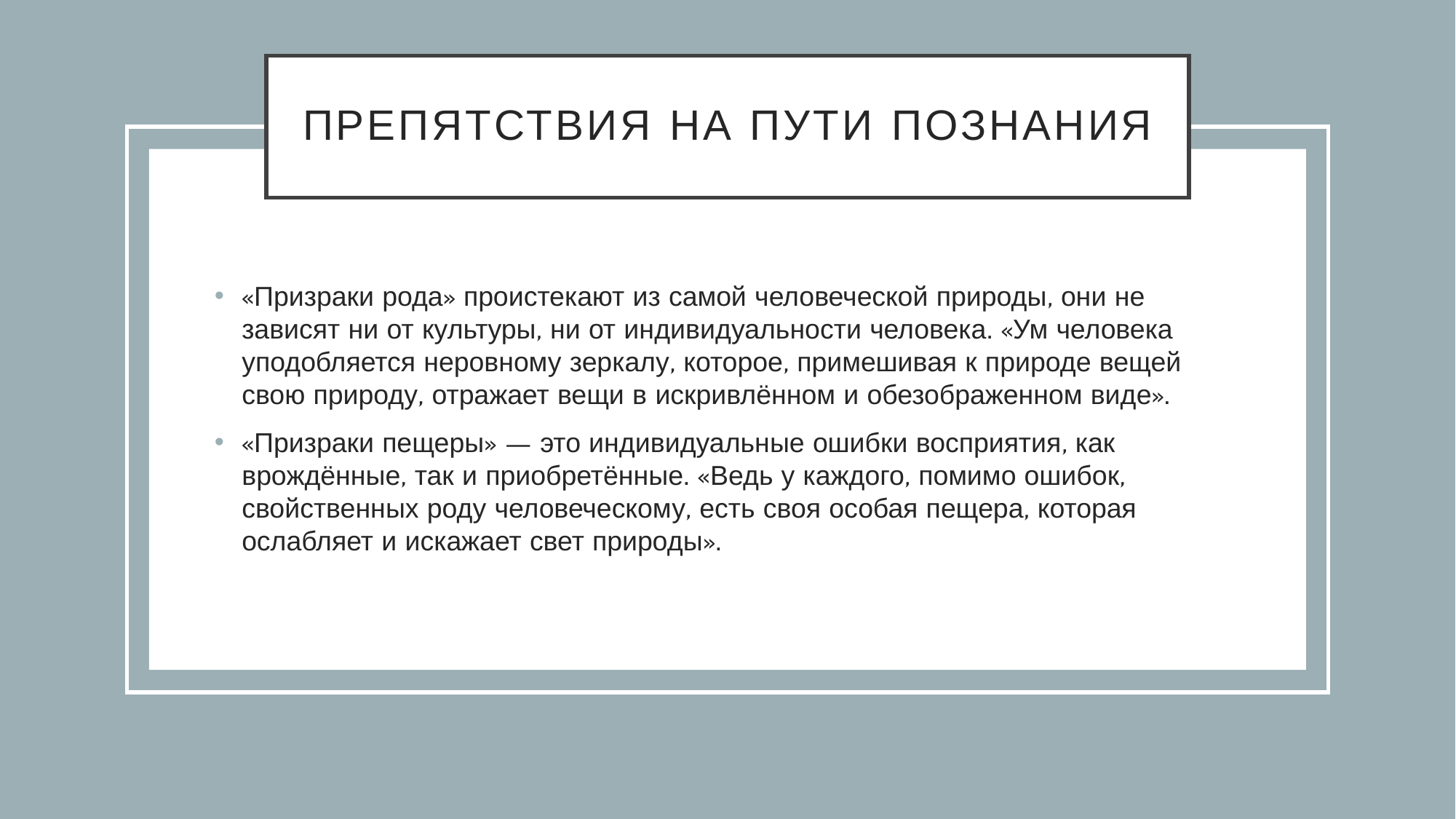

# Препятствия на пути познания

«Призраки рода» проистекают из самой человеческой природы, они не зависят ни от культуры, ни от индивидуальности человека. «Ум человека уподобляется неровному зеркалу, которое, примешивая к природе вещей свою природу, отражает вещи в искривлённом и обезображенном виде».
«Призраки пещеры» — это индивидуальные ошибки восприятия, как врождённые, так и приобретённые. «Ведь у каждого, помимо ошибок, свойственных роду человеческому, есть своя особая пещера, которая ослабляет и искажает свет природы».